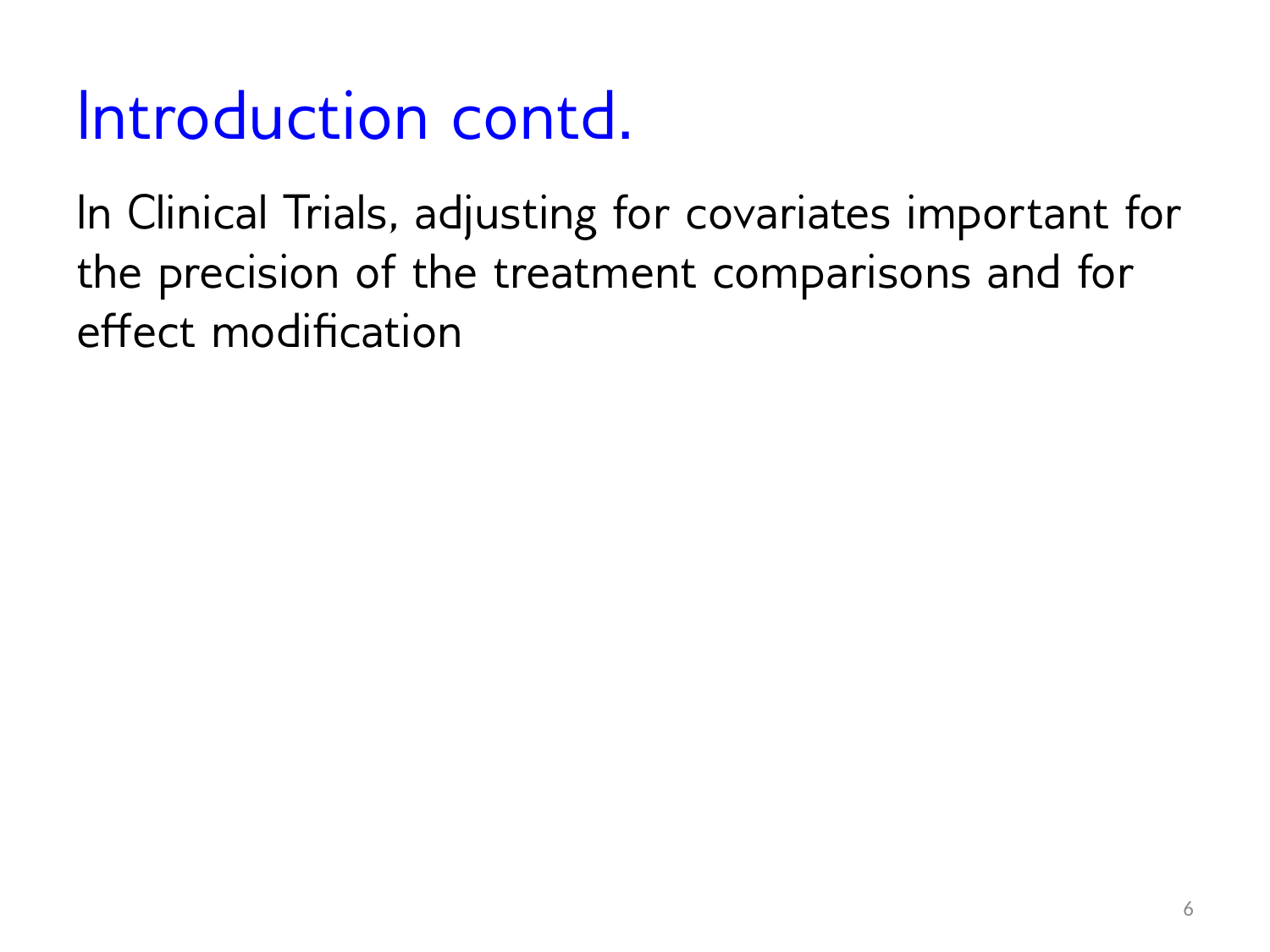

# Introduction contd.
In Clinical Trials, adjusting for covariates important for the precision of the treatment comparisons and for effect modification

6